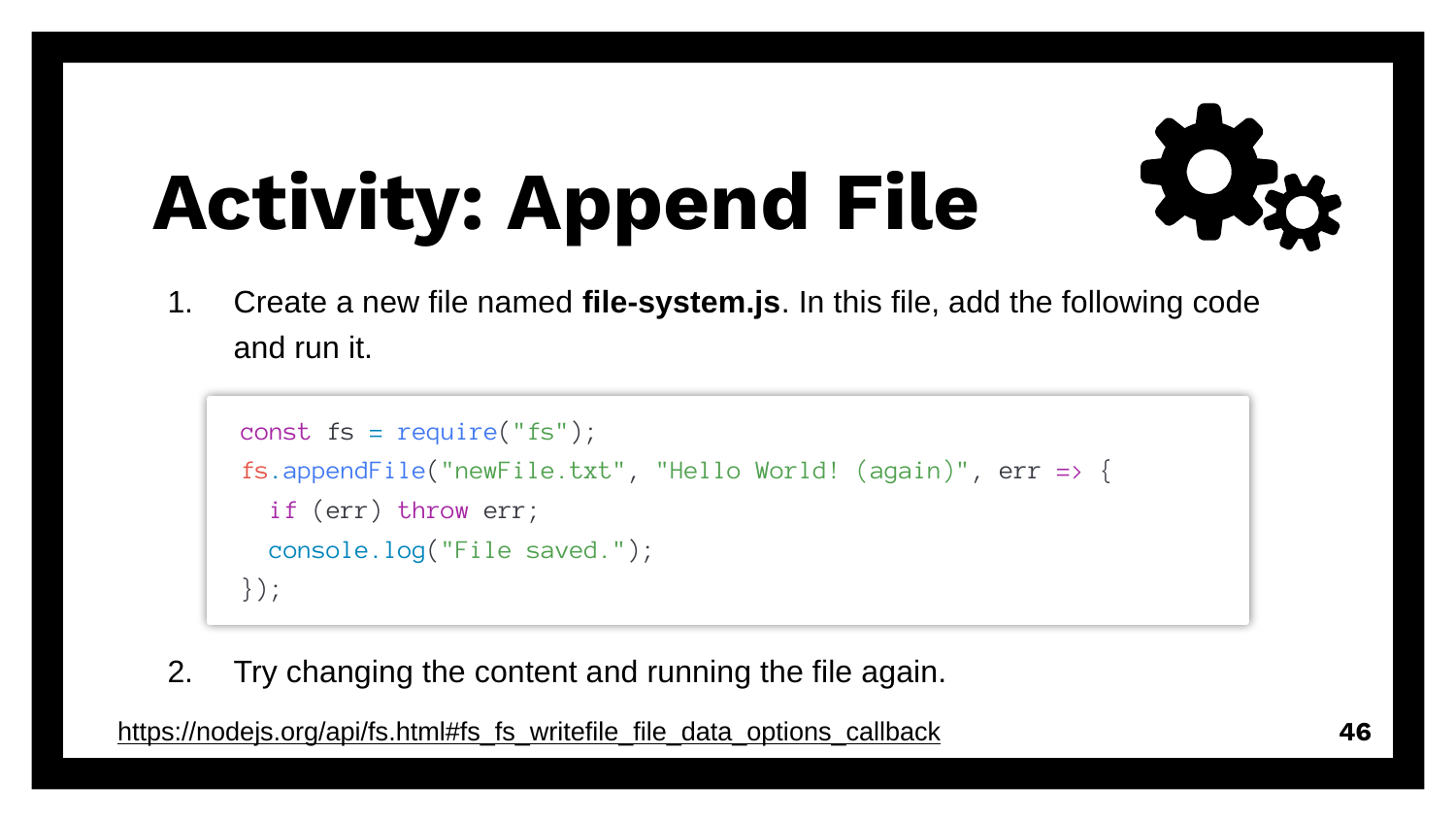

# Activity: Append File
Create a new file named file-system.js. In this file, add the following code and run it.

Try changing the content and running the file again.

const fs = require("fs");
fs.appendFile("newFile.txt", "Hello World! (again)", err => {
  if (err) throw err;
  console.log("File saved.");
});

46
https://nodejs.org/api/fs.html#fs_fs_writefile_file_data_options_callback